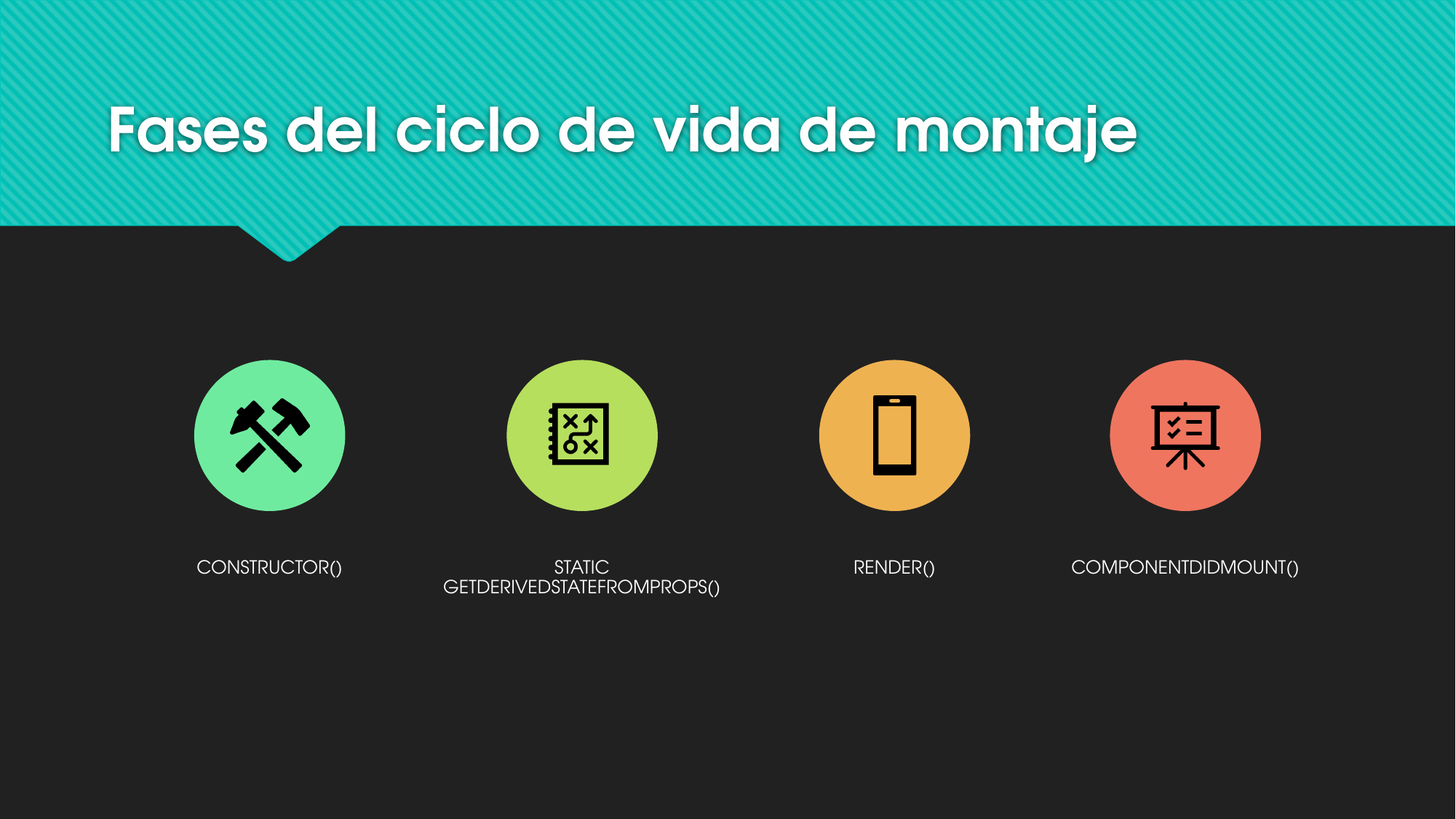

# Fases del ciclo de vida de montaje
Constructor()
Static getDerivedStateFromProps()
Render()
componentDidMount()